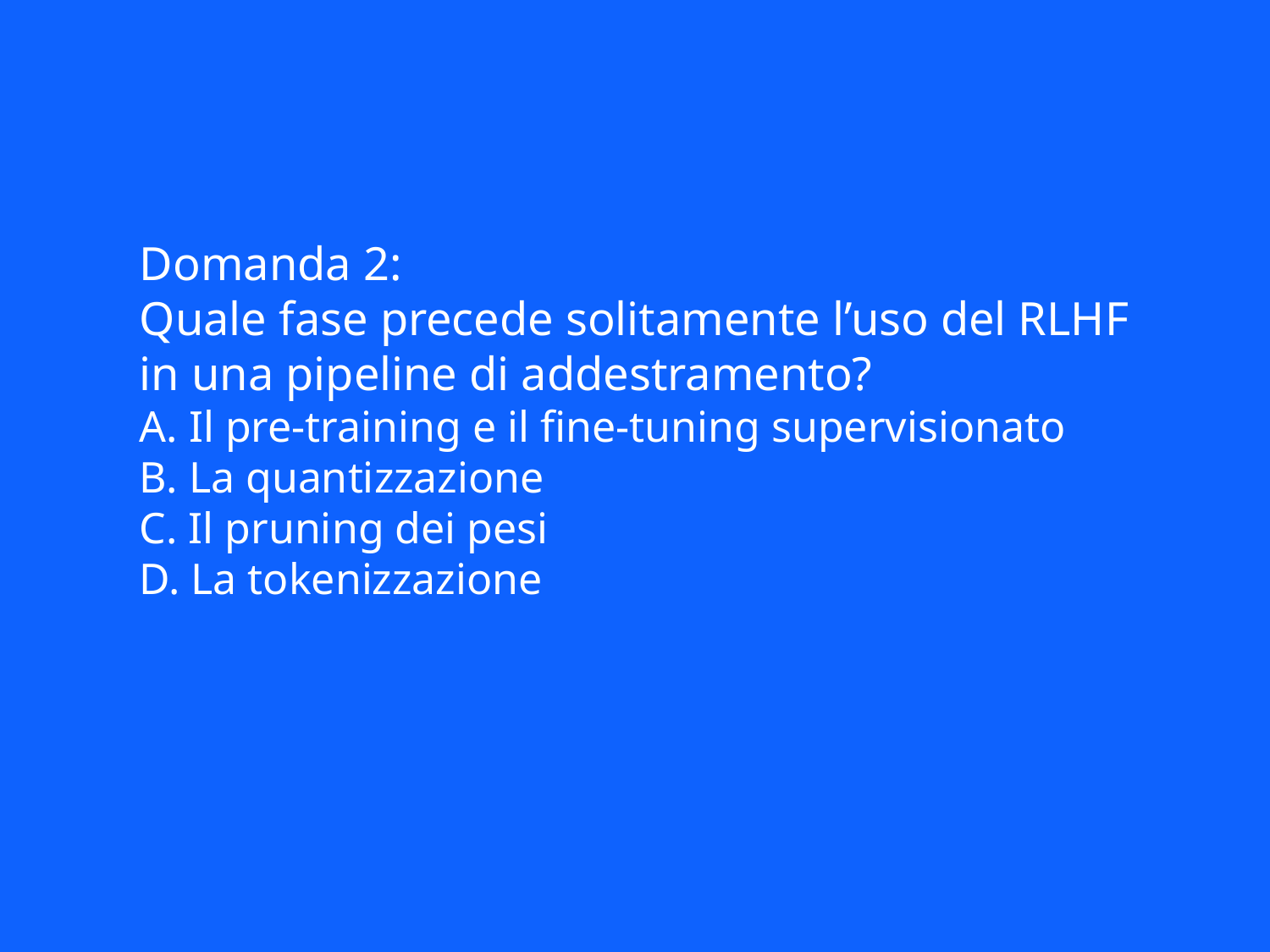

Domanda 2:
Quale fase precede solitamente l’uso del RLHF in una pipeline di addestramento?
A. Il pre-training e il fine-tuning supervisionato
B. La quantizzazione
C. Il pruning dei pesi
D. La tokenizzazione